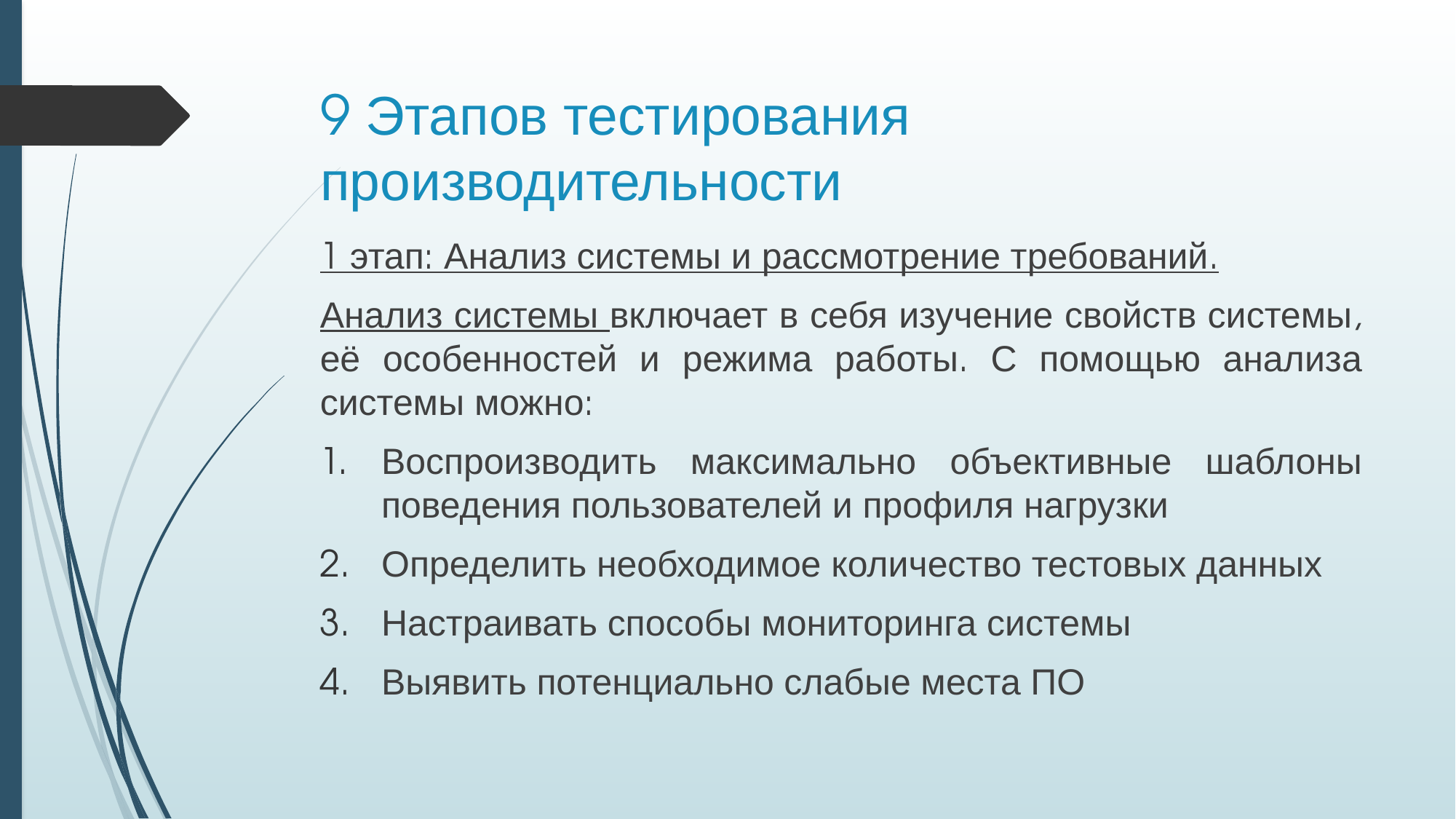

# 9 Этапов тестирования производительности
1 этап: Анализ системы и рассмотрение требований.
Анализ системы включает в себя изучение свойств системы, её особенностей и режима работы. С помощью анализа системы можно:
Воспроизводить максимально объективные шаблоны поведения пользователей и профиля нагрузки
Определить необходимое количество тестовых данных
Настраивать способы мониторинга системы
Выявить потенциально слабые места ПО